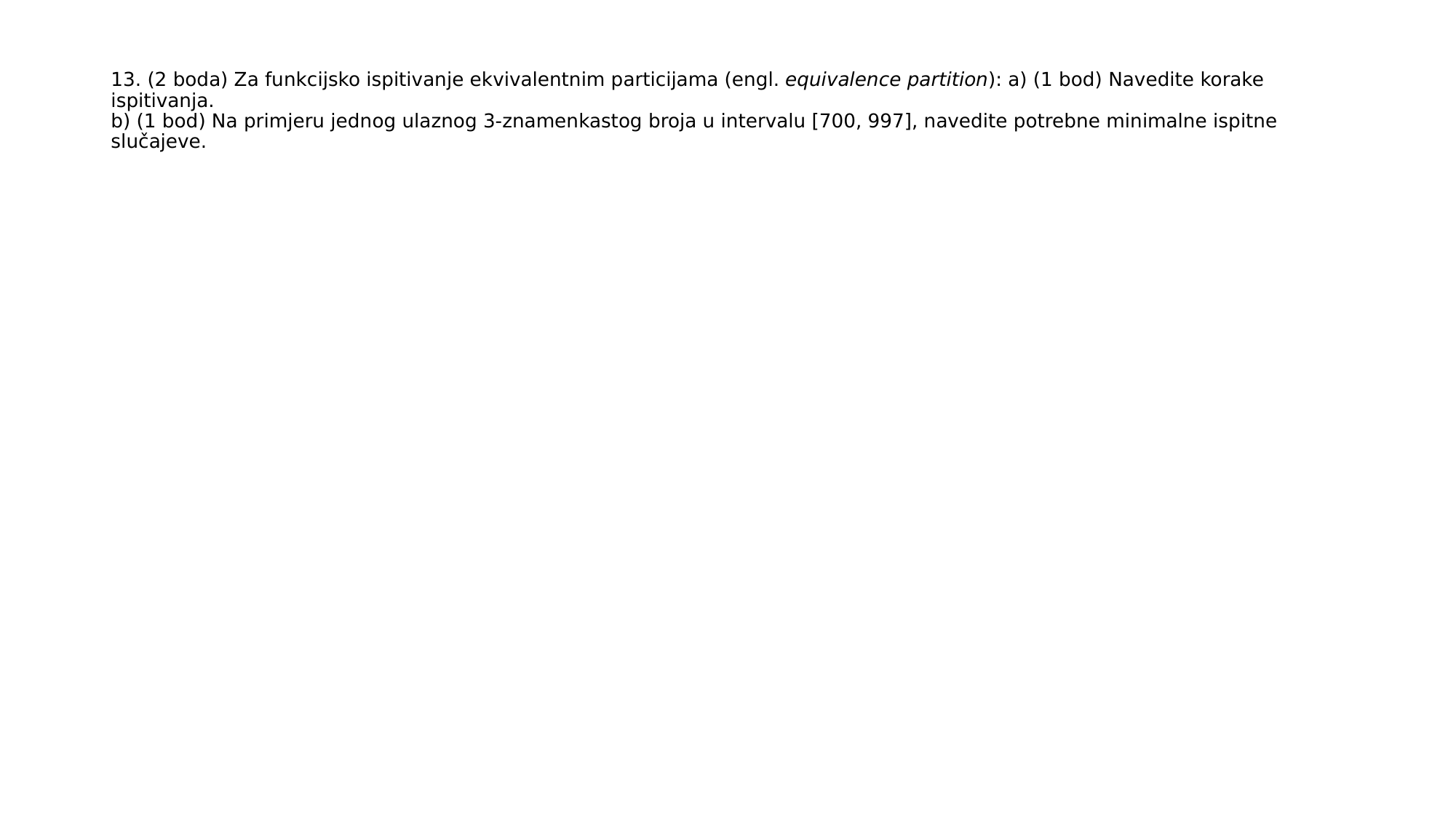

# 13. (2 boda) Za funkcijsko ispitivanje ekvivalentnim particijama (engl. equivalence partition): a) (1 bod) Navedite korake ispitivanja. b) (1 bod) Na primjeru jednog ulaznog 3-znamenkastog broja u intervalu [700, 997], navedite potrebne minimalne ispitne slučajeve.